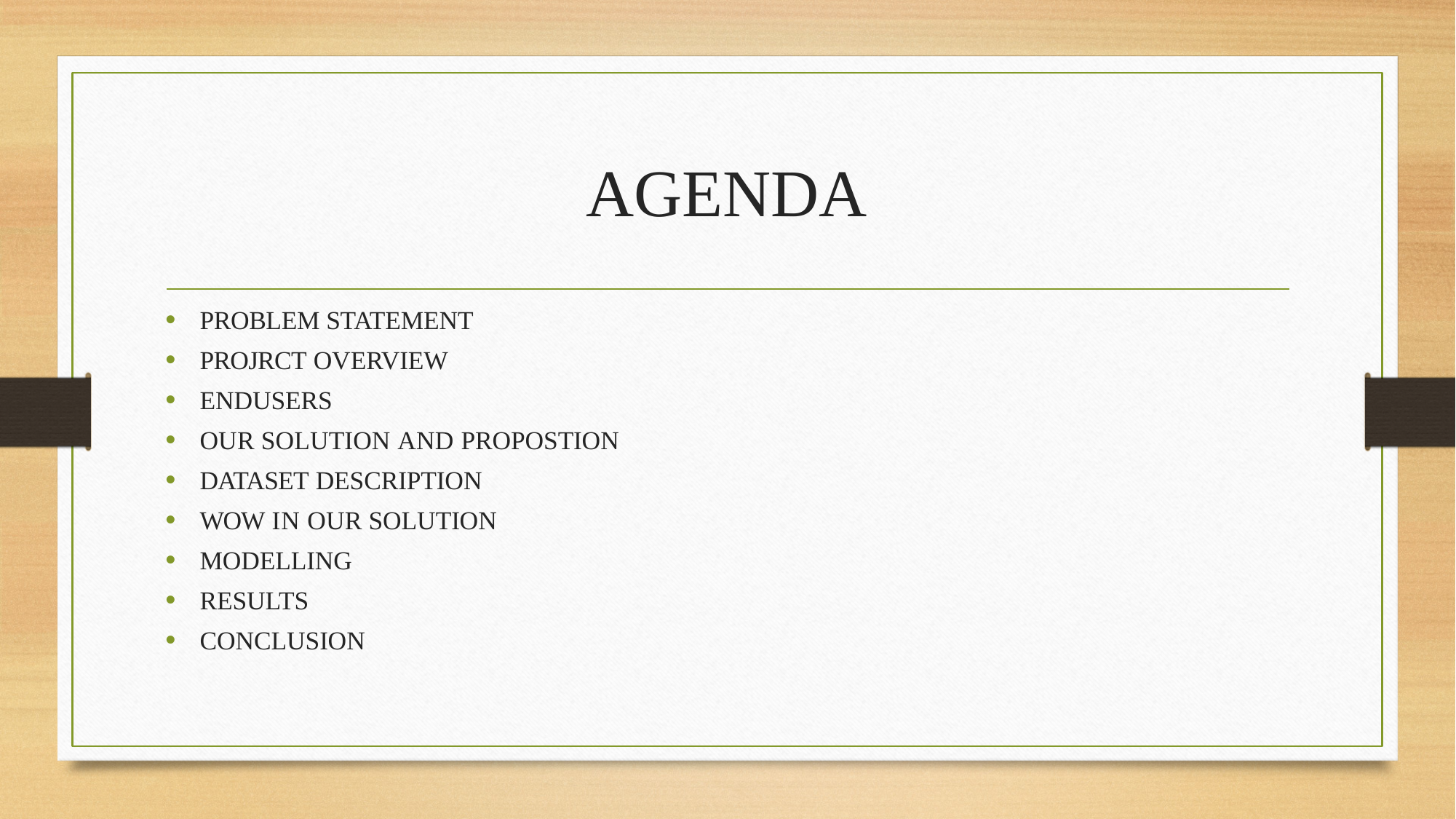

# AGENDA
PROBLEM STATEMENT
PROJRCT OVERVIEW
ENDUSERS
OUR SOLUTION AND PROPOSTION
DATASET DESCRIPTION
WOW IN OUR SOLUTION
MODELLING
RESULTS
CONCLUSION